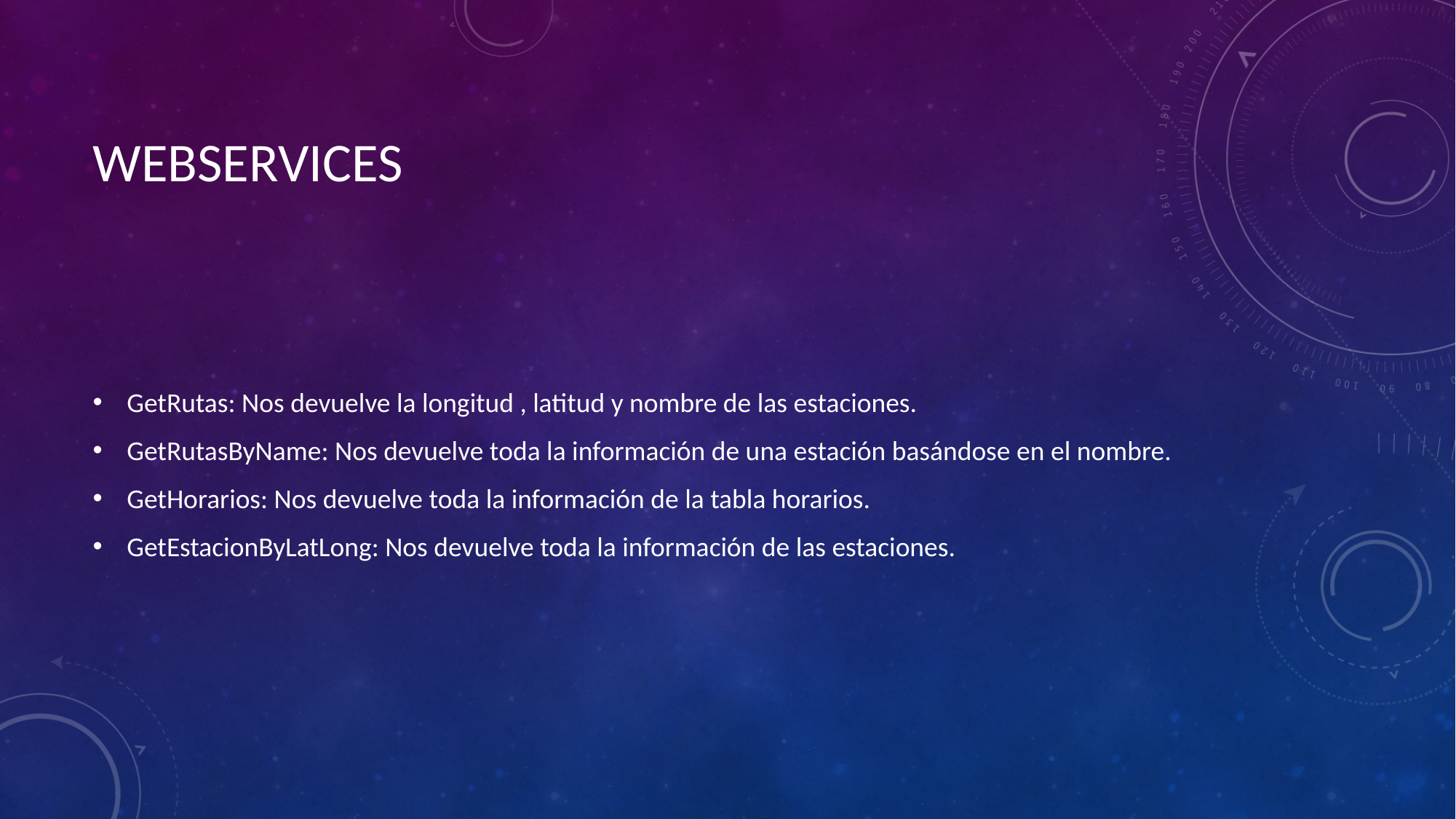

# WebServices
GetRutas: Nos devuelve la longitud , latitud y nombre de las estaciones.
GetRutasByName: Nos devuelve toda la información de una estación basándose en el nombre.
GetHorarios: Nos devuelve toda la información de la tabla horarios.
GetEstacionByLatLong: Nos devuelve toda la información de las estaciones.